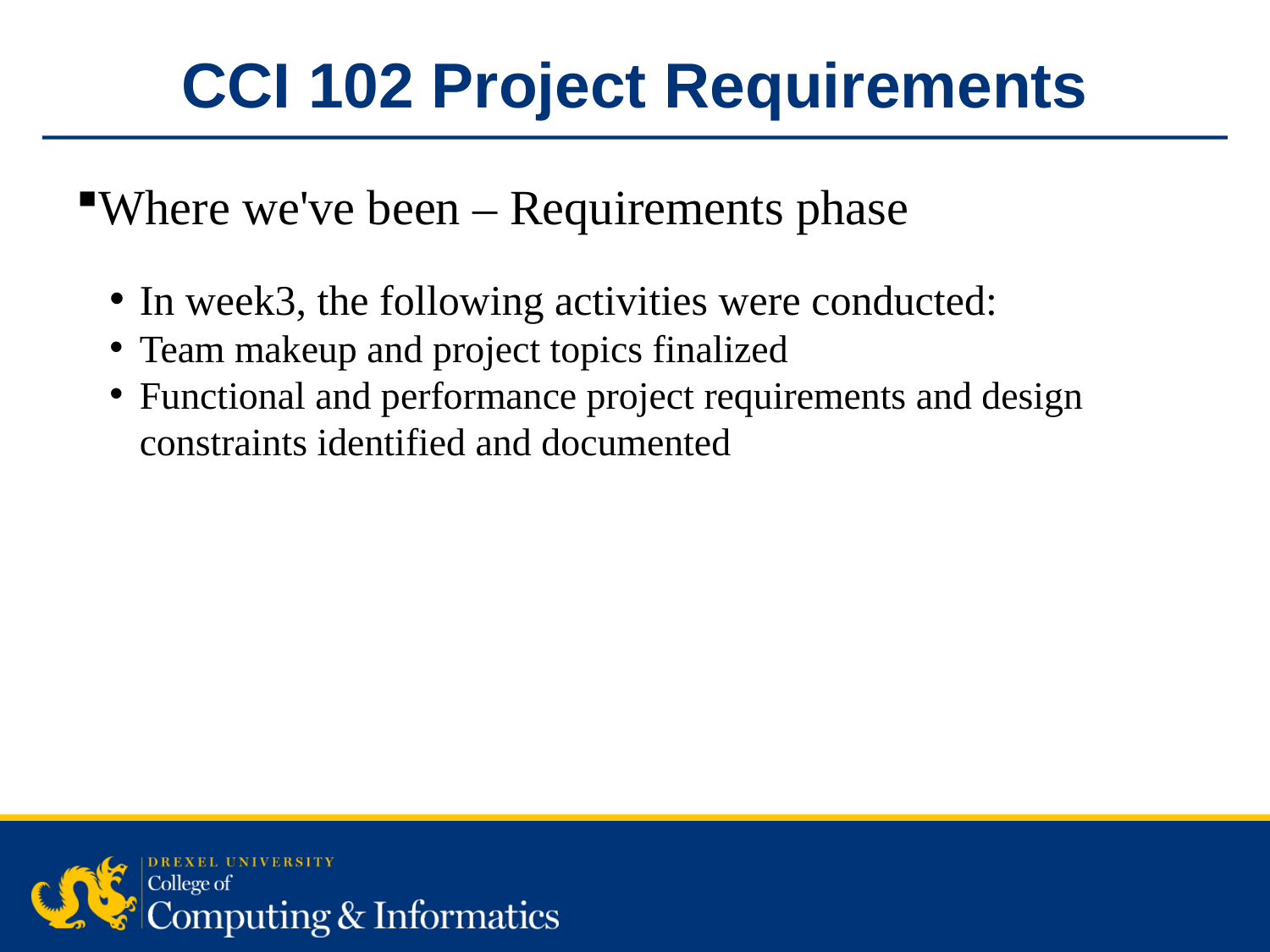

CCI 102 Project Requirements
Where we've been – Requirements phase

In week3, the following activities were conducted:
Team makeup and project topics finalized
Functional and performance project requirements and design constraints identified and documented